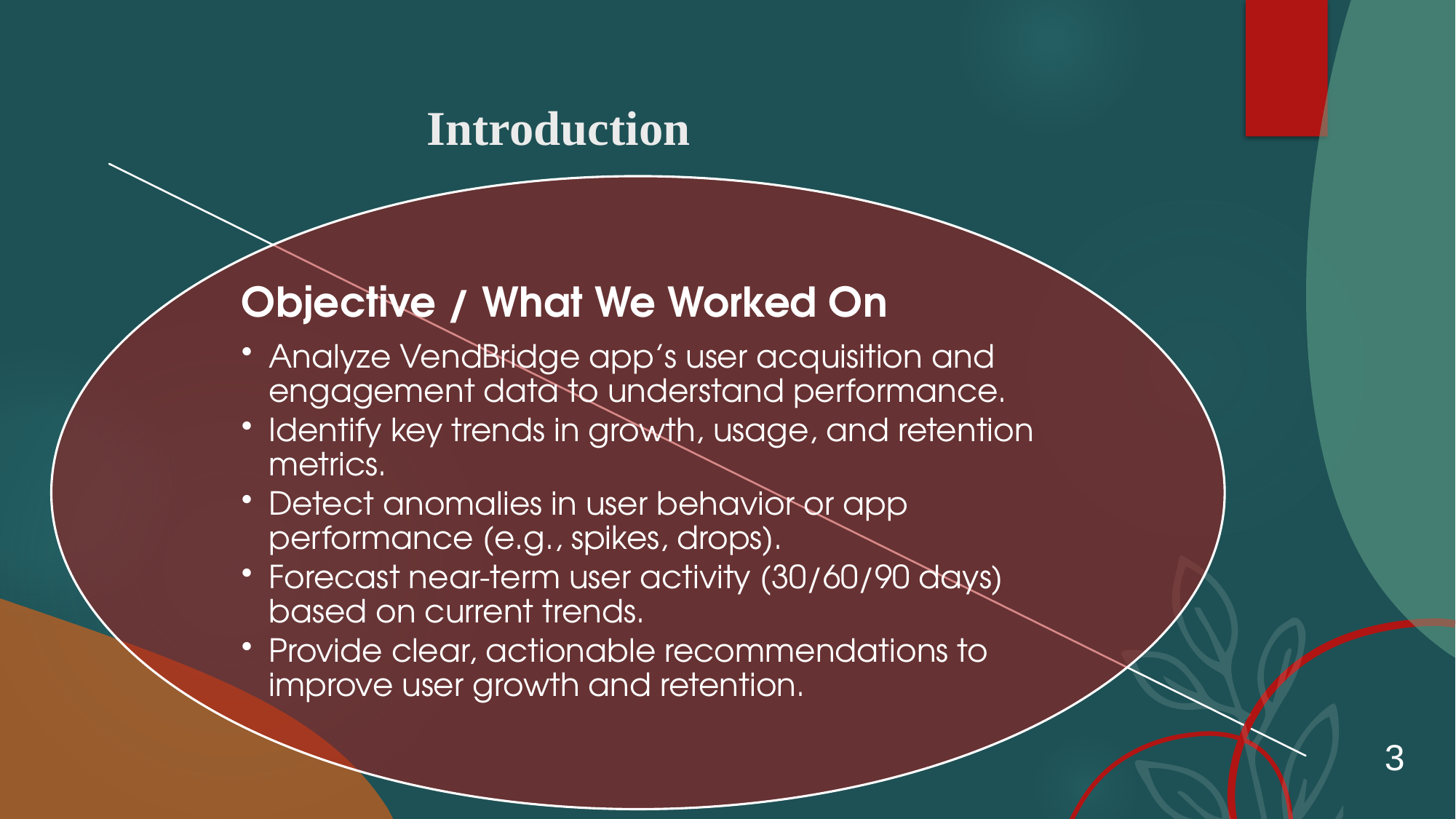

# Introduction
Objective / What We Worked On
Analyze VendBridge app’s user acquisition and engagement data to understand performance.
Identify key trends in growth, usage, and retention metrics.
Detect anomalies in user behavior or app performance (e.g., spikes, drops).
Forecast near-term user activity (30/60/90 days) based on current trends.
Provide clear, actionable recommendations to improve user growth and retention.
3